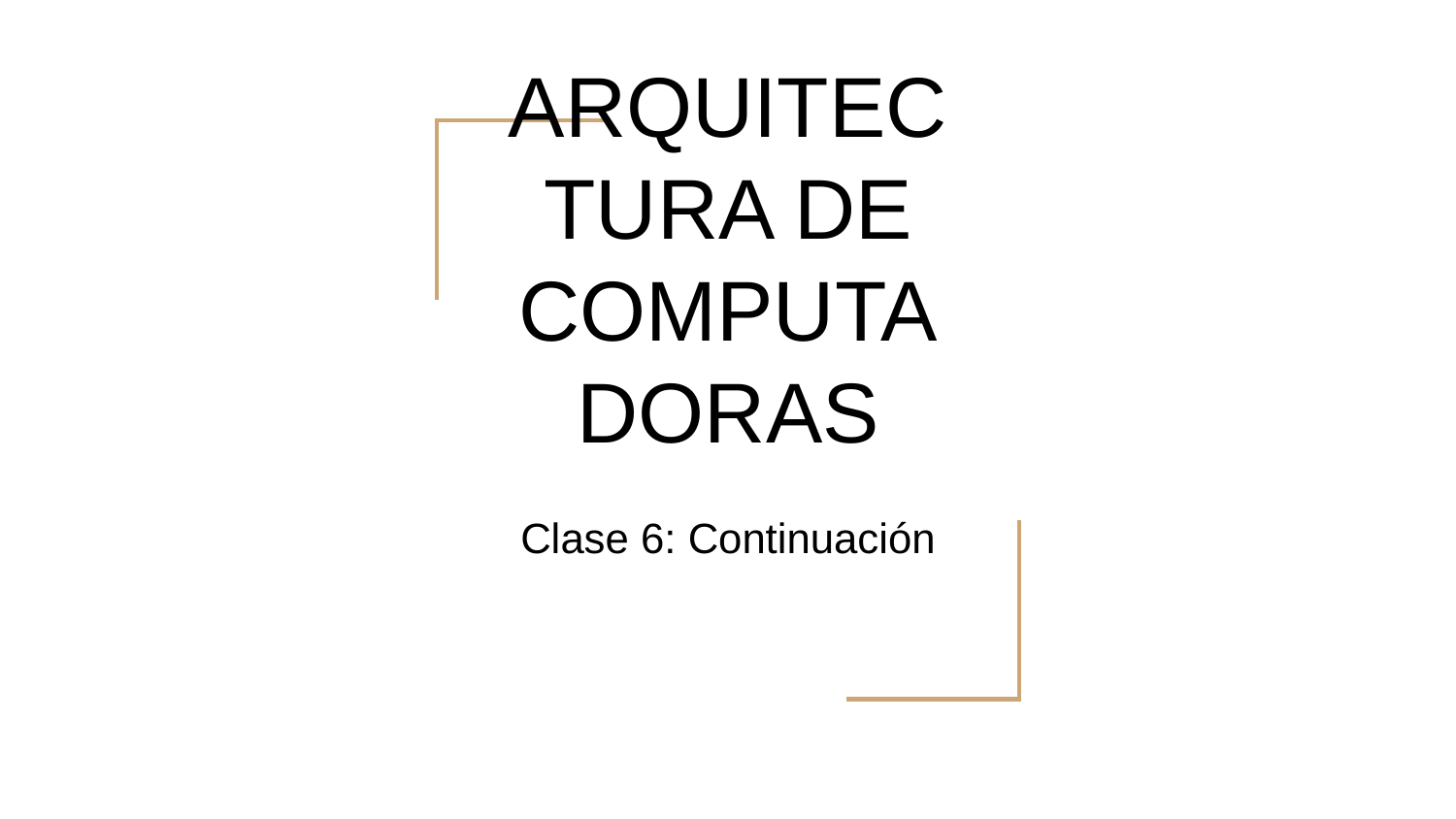

# ARQUITECTURA DE COMPUTADORAS
Clase 6: Continuación